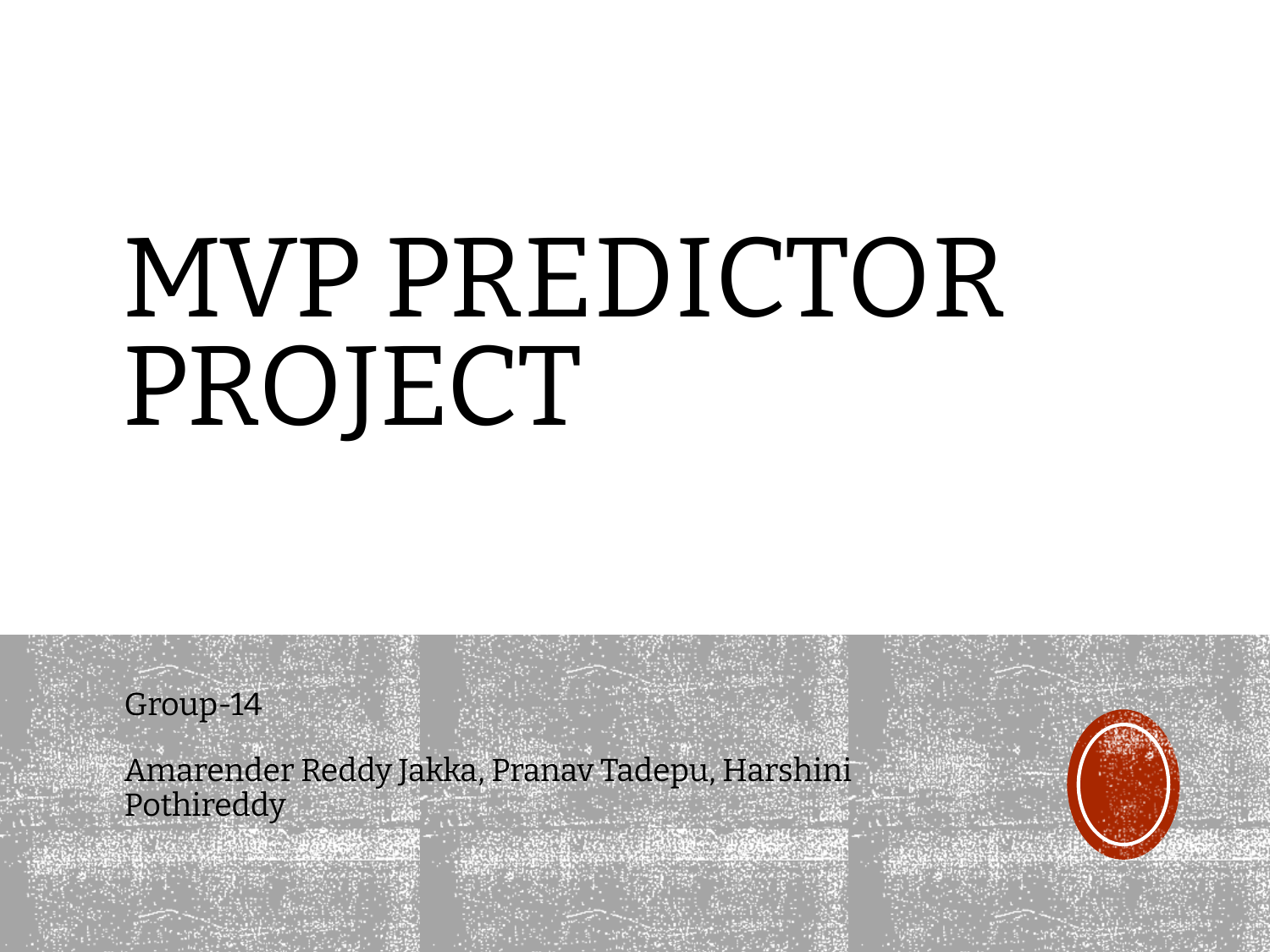

# MVP PREDICTOR PROJECT

Group-14
Amarender Reddy Jakka, Pranav Tadepu, Harshini Pothireddy